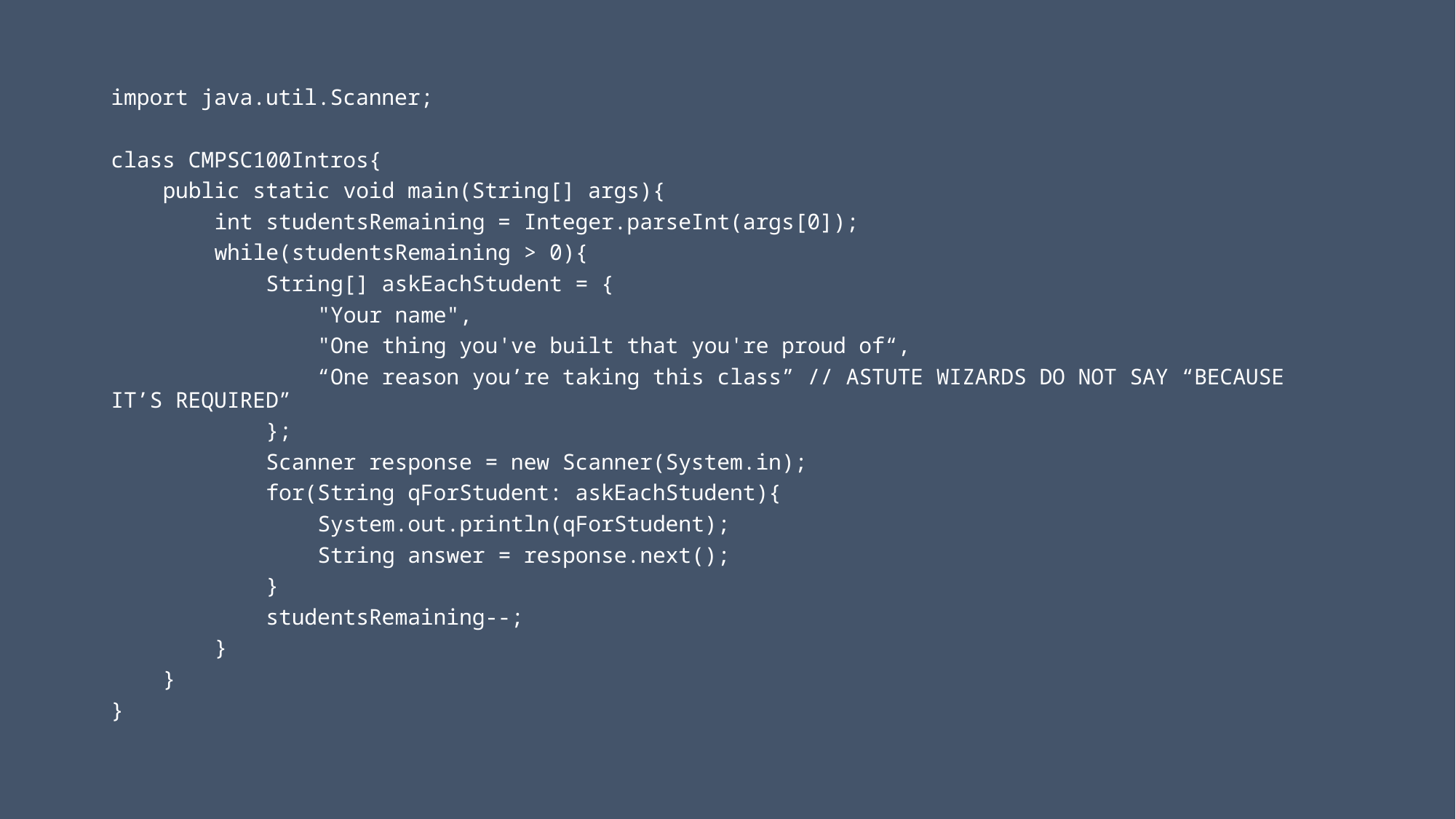

import java.util.Scanner;

class CMPSC100Intros{
    public static void main(String[] args){
        int studentsRemaining = Integer.parseInt(args[0]);
        while(studentsRemaining > 0){
            String[] askEachStudent = {
                "Your name",
                "One thing you've built that you're proud of“,
                “One reason you’re taking this class” // ASTUTE WIZARDS DO NOT SAY “BECAUSE IT’S REQUIRED”
            };
            Scanner response = new Scanner(System.in);
            for(String qForStudent: askEachStudent){
                System.out.println(qForStudent);
                String answer = response.next();
            }
            studentsRemaining--;
        }
    }
}